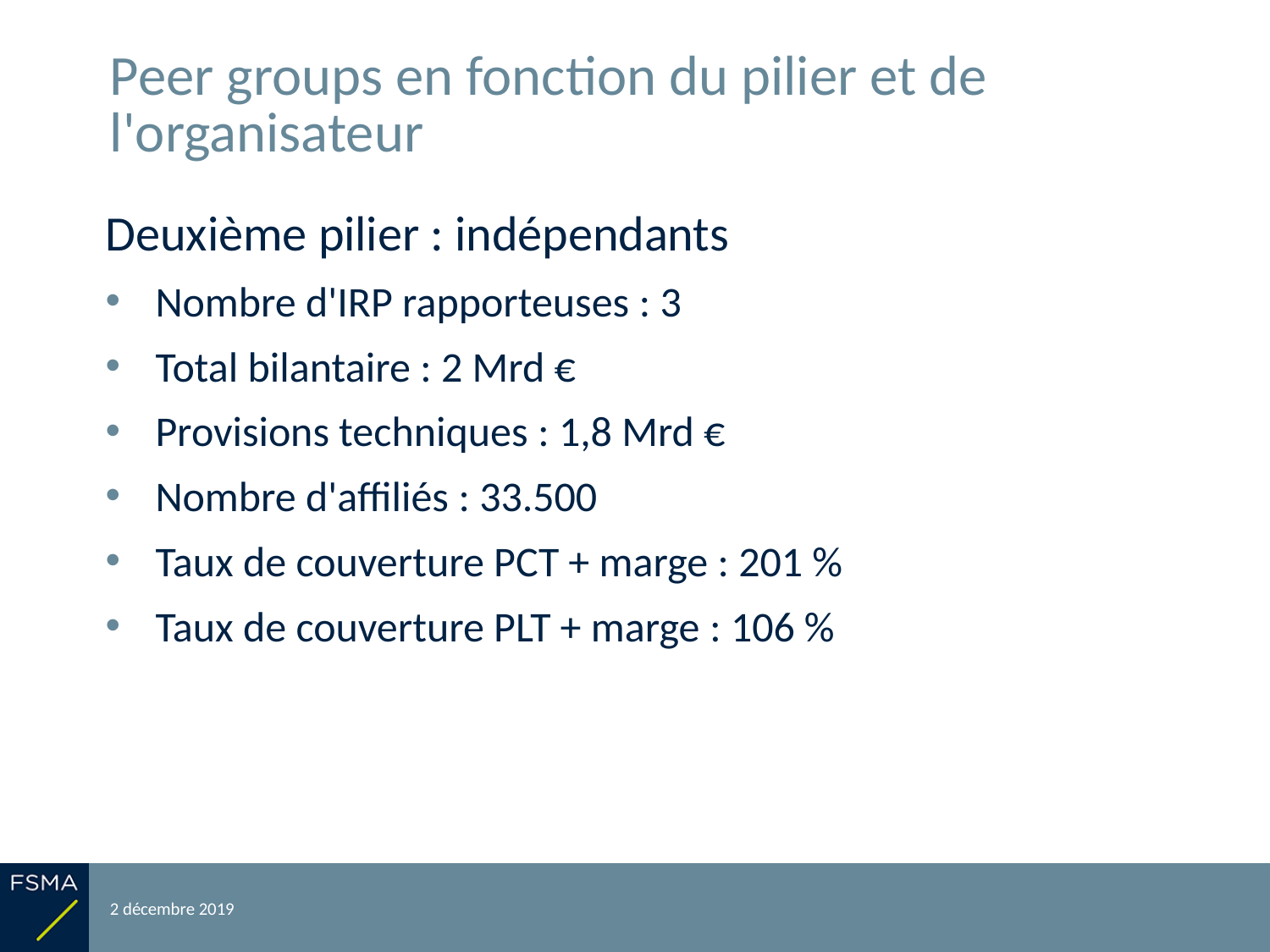

# Peer groups en fonction du pilier et de l'organisateur
Deuxième pilier : indépendants
Nombre d'IRP rapporteuses : 3
Total bilantaire : 2 Mrd €
Provisions techniques : 1,8 Mrd €
Nombre d'affiliés : 33.500
Taux de couverture PCT + marge : 201 %
Taux de couverture PLT + marge : 106 %
2 décembre 2019
Reporting relatif à l'exercice 2018
26